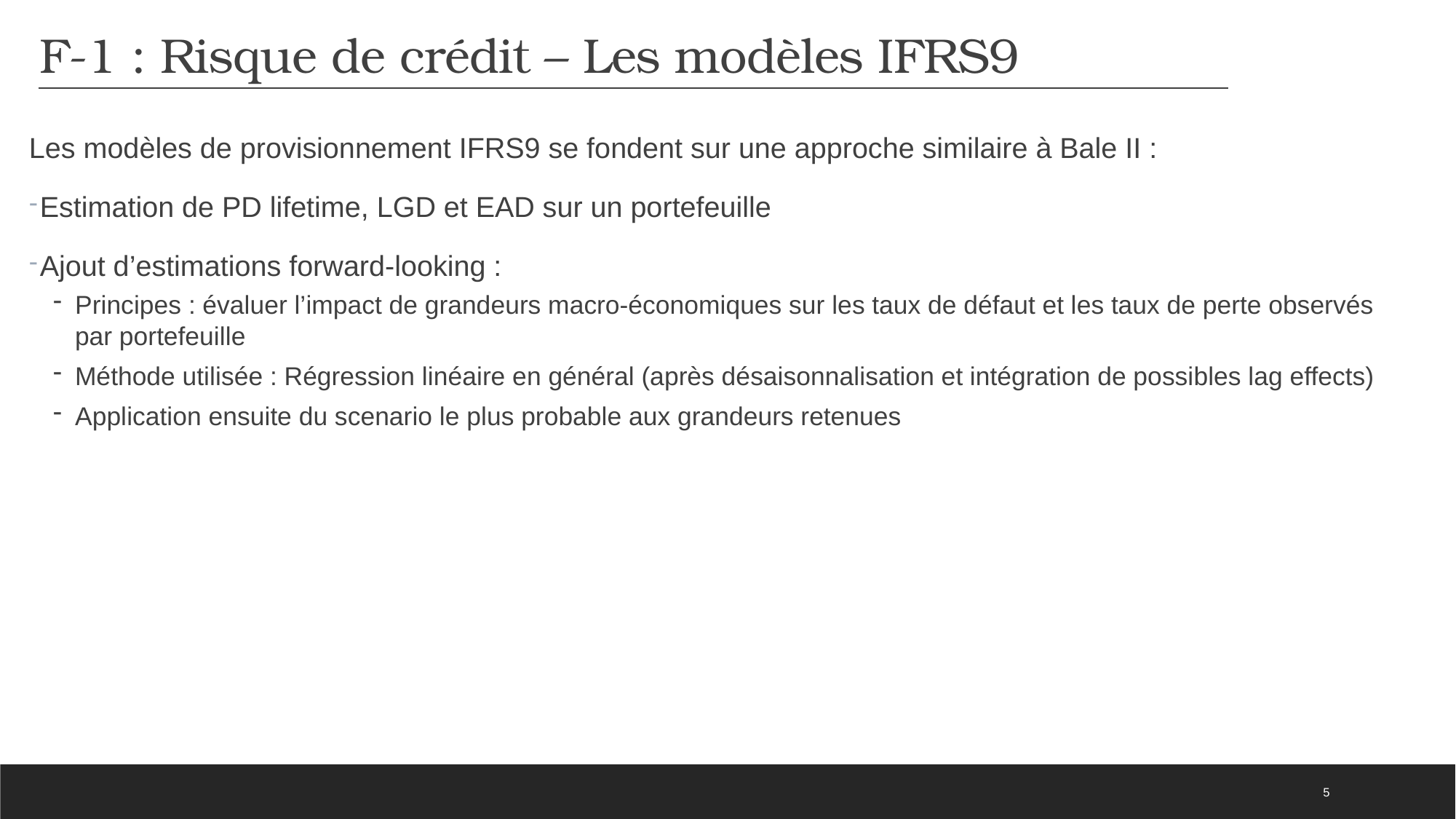

# F-1 : Risque de crédit – Les modèles IFRS9
Les modèles de provisionnement IFRS9 se fondent sur une approche similaire à Bale II :
Estimation de PD lifetime, LGD et EAD sur un portefeuille
Ajout d’estimations forward-looking :
Principes : évaluer l’impact de grandeurs macro-économiques sur les taux de défaut et les taux de perte observés par portefeuille
Méthode utilisée : Régression linéaire en général (après désaisonnalisation et intégration de possibles lag effects)
Application ensuite du scenario le plus probable aux grandeurs retenues
5